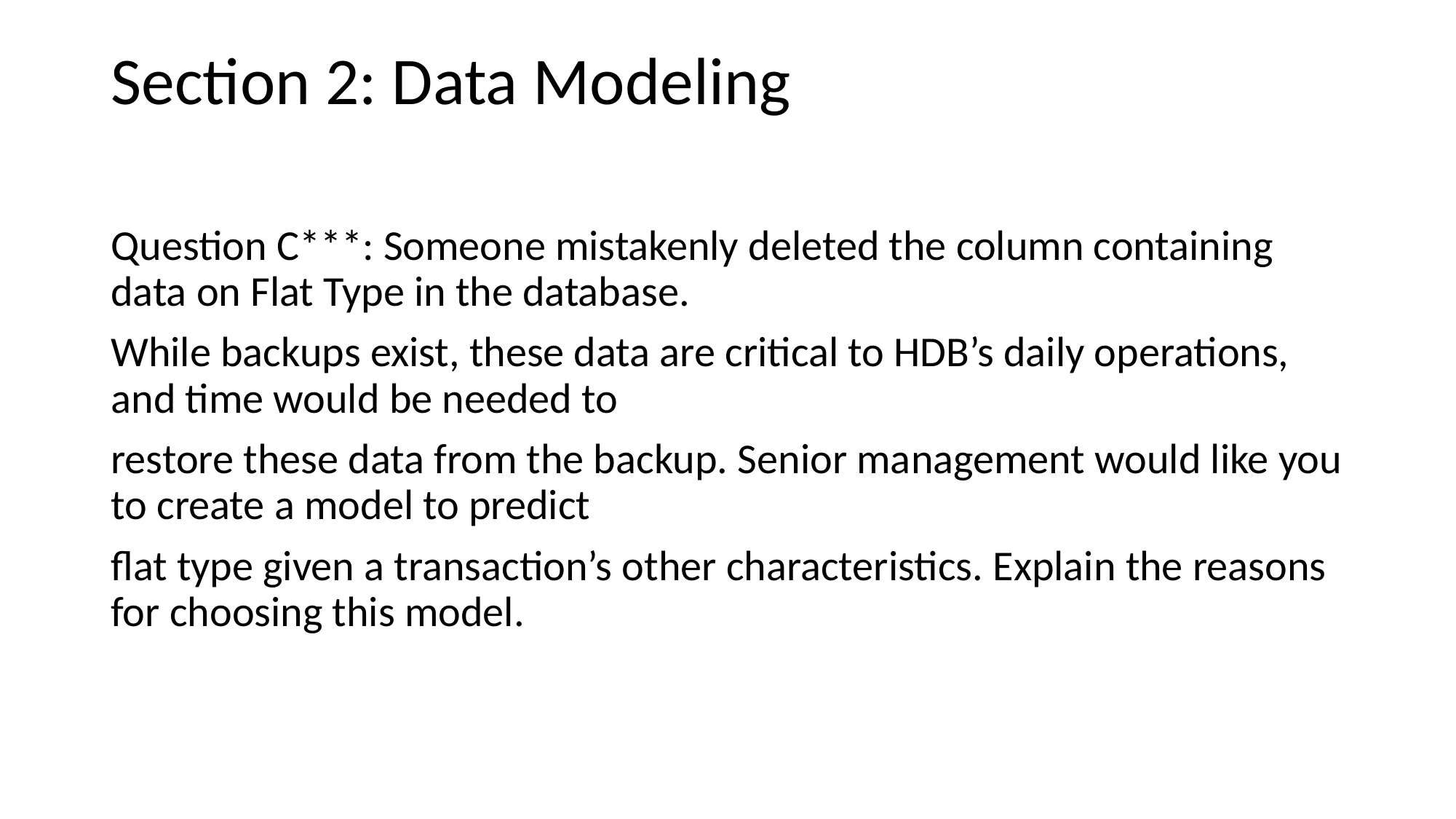

# Section 2: Data Modeling
Question C***: Someone mistakenly deleted the column containing data on Flat Type in the database.
While backups exist, these data are critical to HDB’s daily operations, and time would be needed to
restore these data from the backup. Senior management would like you to create a model to predict
flat type given a transaction’s other characteristics. Explain the reasons for choosing this model.